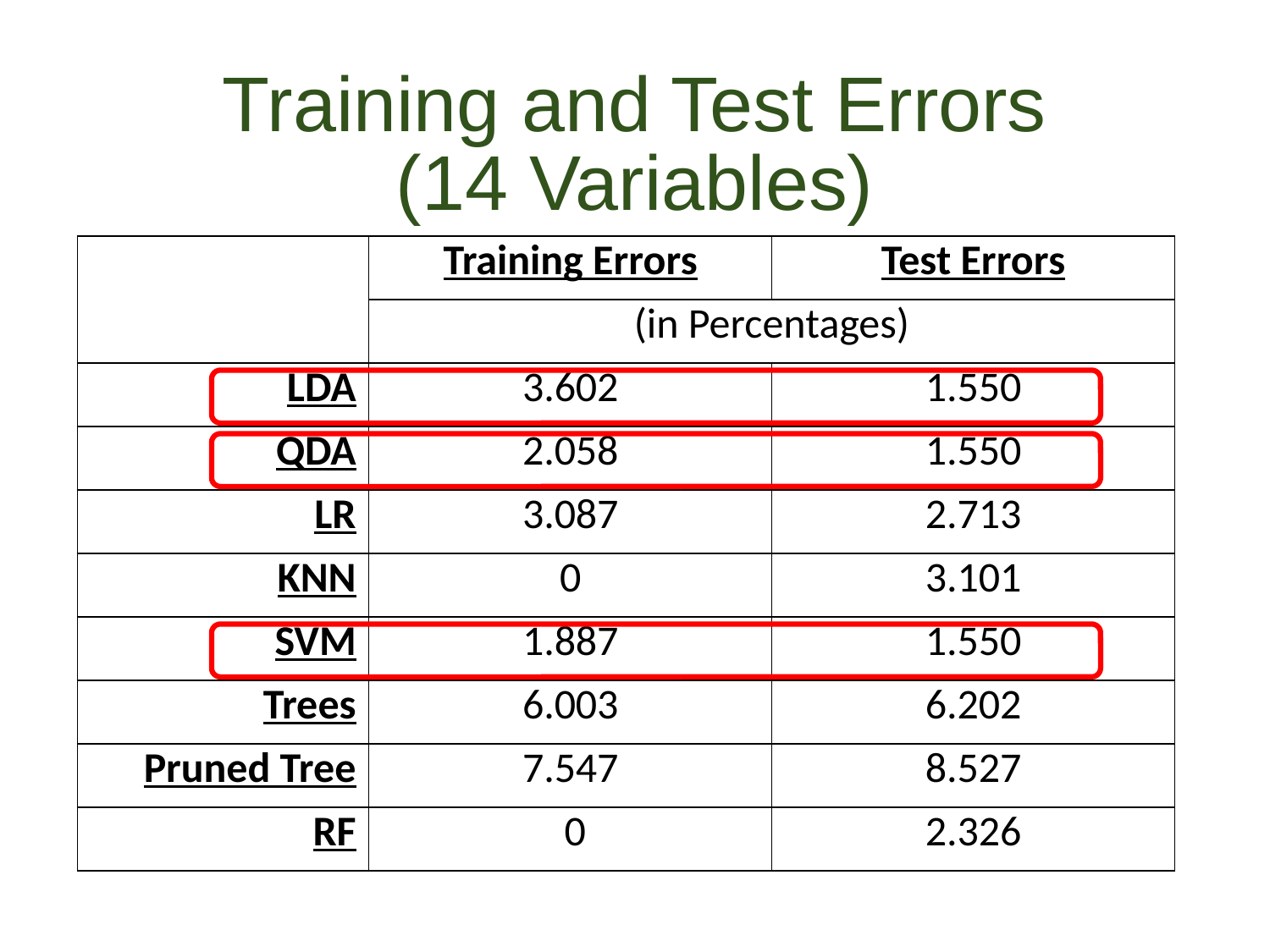

# Training and Test Errors (14 Variables)
|  | Training Errors | Test Errors |
| --- | --- | --- |
|  | (in Percentages) |  |
| LDA | 3.602 | 1.550 |
| QDA | 2.058 | 1.550 |
| LR | 3.087 | 2.713 |
| KNN | 0 | 3.101 |
| SVM | 1.887 | 1.550 |
| Trees | 6.003 | 6.202 |
| Pruned Tree | 7.547 | 8.527 |
| RF | 0 | 2.326 |